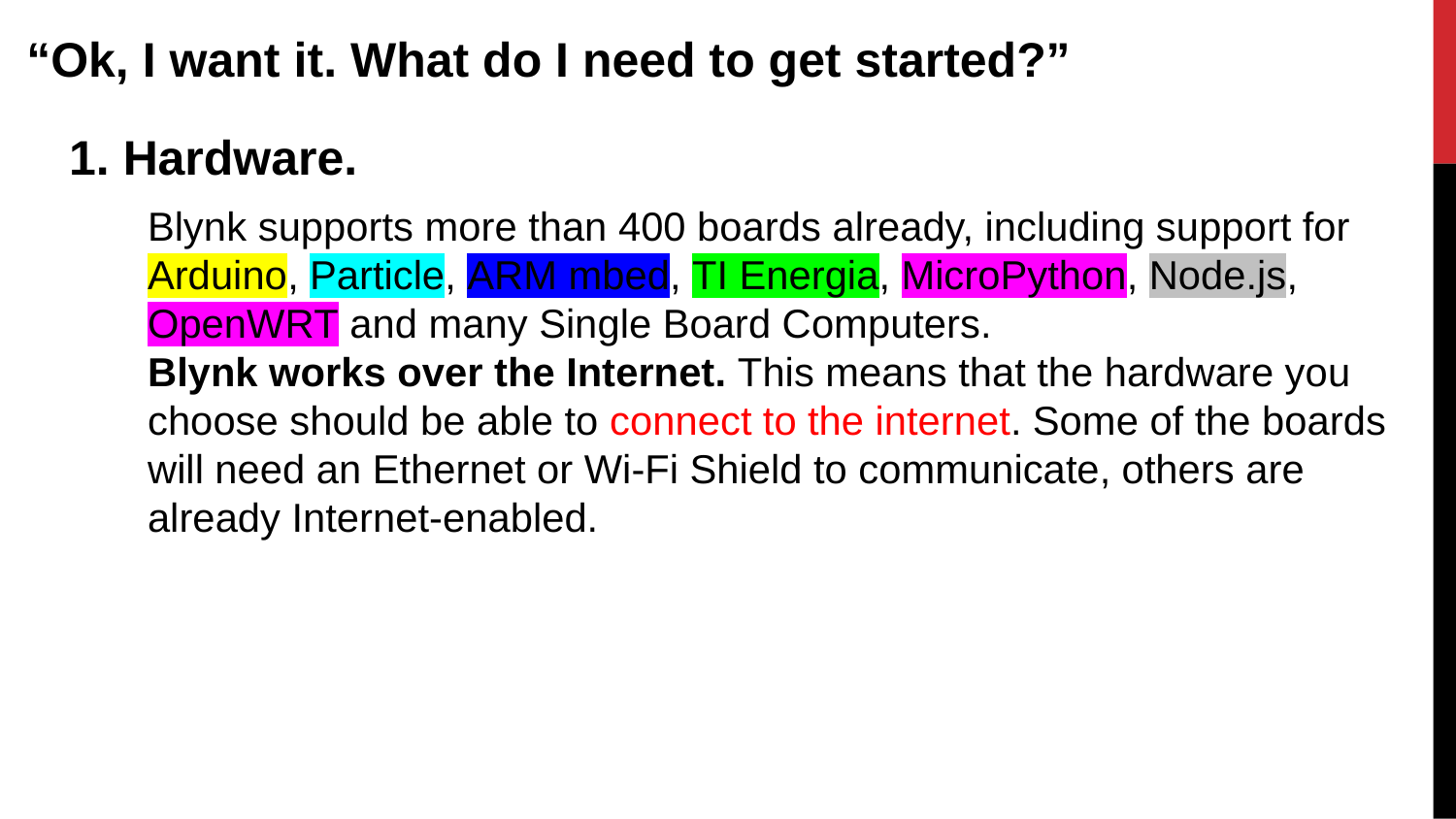

“Ok, I want it. What do I need to get started?”
1. Hardware.
Blynk supports more than 400 boards already, including support for Arduino, Particle, ARM mbed, TI Energia, MicroPython, Node.js, OpenWRT and many Single Board Computers.
Blynk works over the Internet. This means that the hardware you choose should be able to connect to the internet. Some of the boards will need an Ethernet or Wi-Fi Shield to communicate, others are already Internet-enabled.